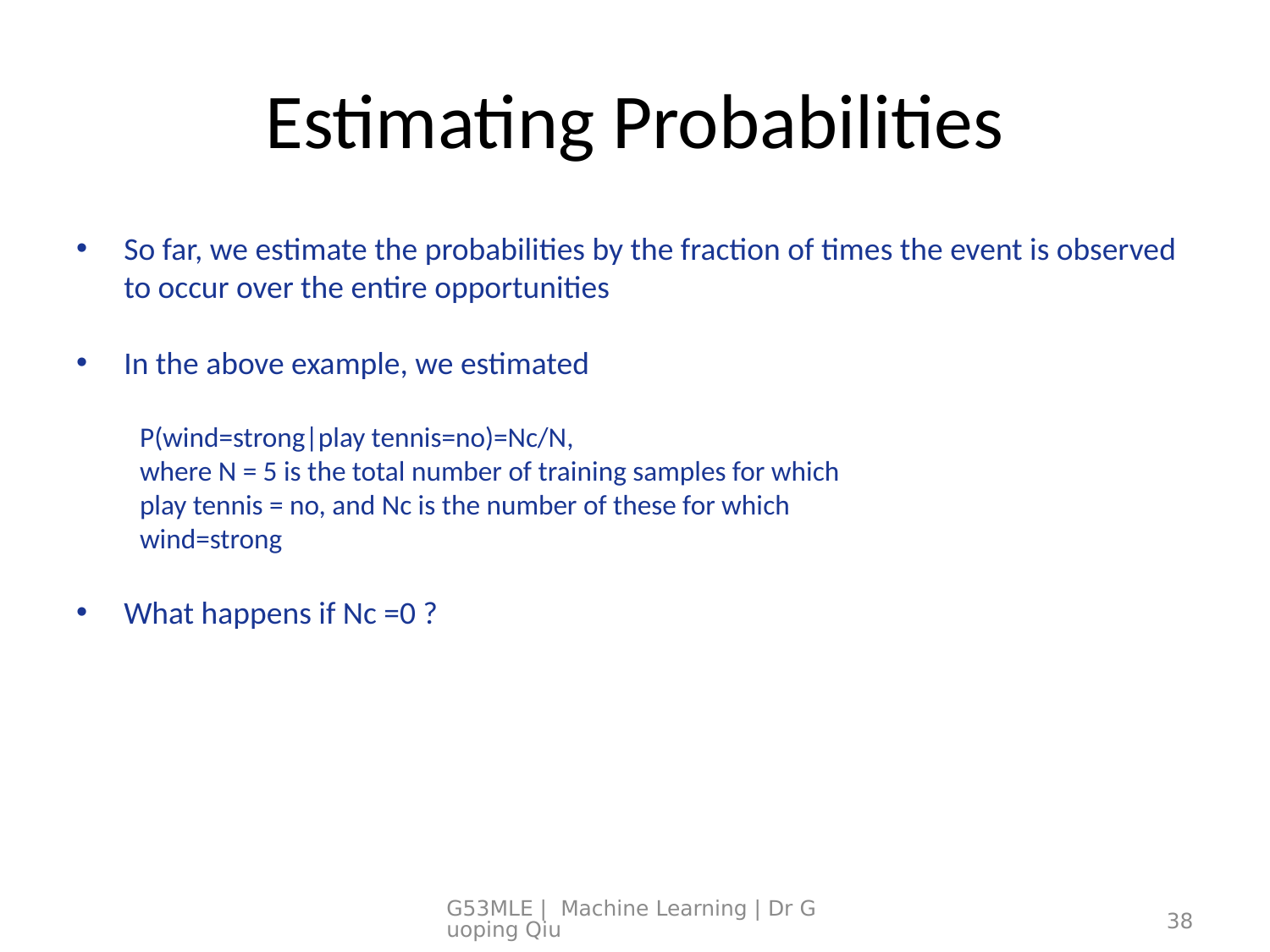

# Estimating Probabilities
So far, we estimate the probabilities by the fraction of times the event is observed to occur over the entire opportunities

In the above example, we estimated

P(wind=strong|play tennis=no)=Nc/N,
where N = 5 is the total number of training samples for which
play tennis = no, and Nc is the number of these for which
wind=strong

What happens if Nc =0 ?

G53MLE |  Machine Learning | Dr Guoping Qiu

38